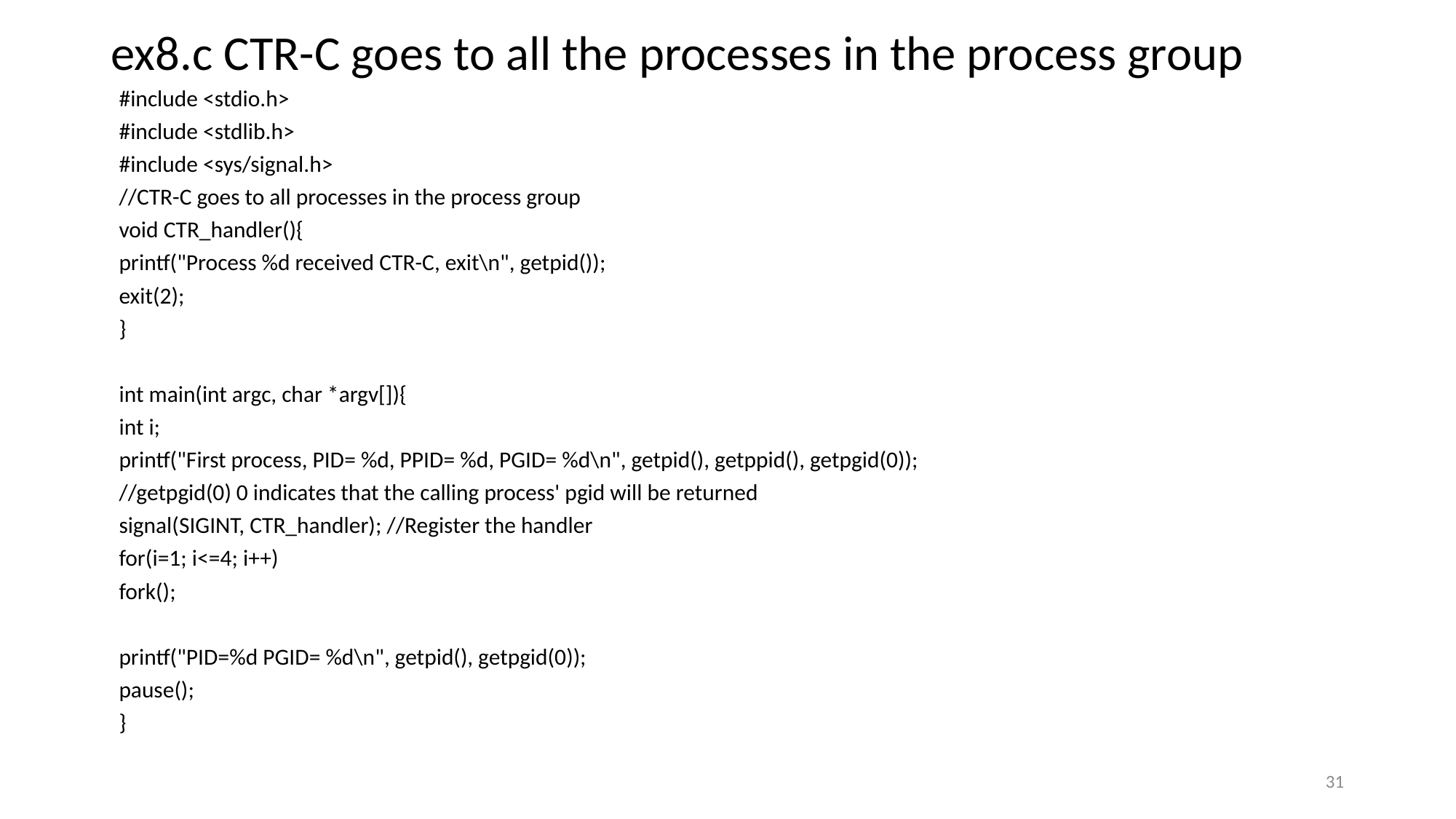

# ex8.c CTR-C goes to all the processes in the process group
#include <stdio.h>
#include <stdlib.h>
#include <sys/signal.h>
//CTR-C goes to all processes in the process group
void CTR_handler(){
printf("Process %d received CTR-C, exit\n", getpid());
exit(2);
}

int main(int argc, char *argv[]){
int i;
printf("First process, PID= %d, PPID= %d, PGID= %d\n", getpid(), getppid(), getpgid(0));
//getpgid(0) 0 indicates that the calling process' pgid will be returned
signal(SIGINT, CTR_handler); //Register the handler
for(i=1; i<=4; i++)
fork();

printf("PID=%d PGID= %d\n", getpid(), getpgid(0));
pause();
}

31